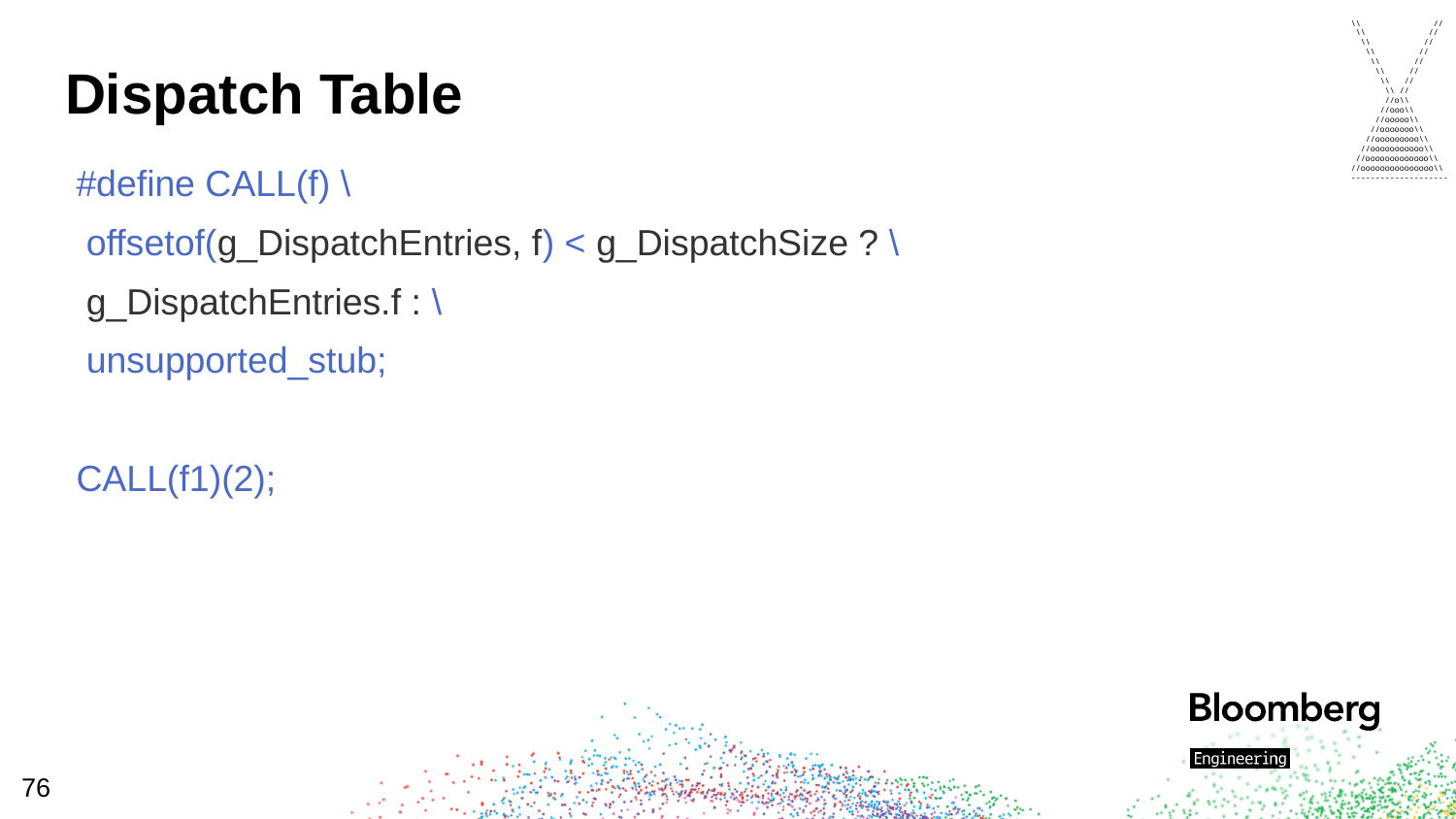

\\               //
 \\             //
  \\           //
   \\         //
    \\       //
     \\     //
      \\   //
       \\ //
       //o\\
      //ooo\\
     //ooooo\\
    //ooooooo\\
   //ooooooooo\\
  //ooooooooooo\\
 //ooooooooooooo\\
//ooooooooooooooo\\
--------------------
# Dispatch Table
#define CALL(f) \
 offsetof(g_DispatchEntries, f) < g_DispatchSize ? \
 g_DispatchEntries.f : \
 unsupported_stub;

CALL(f1)(2);
76